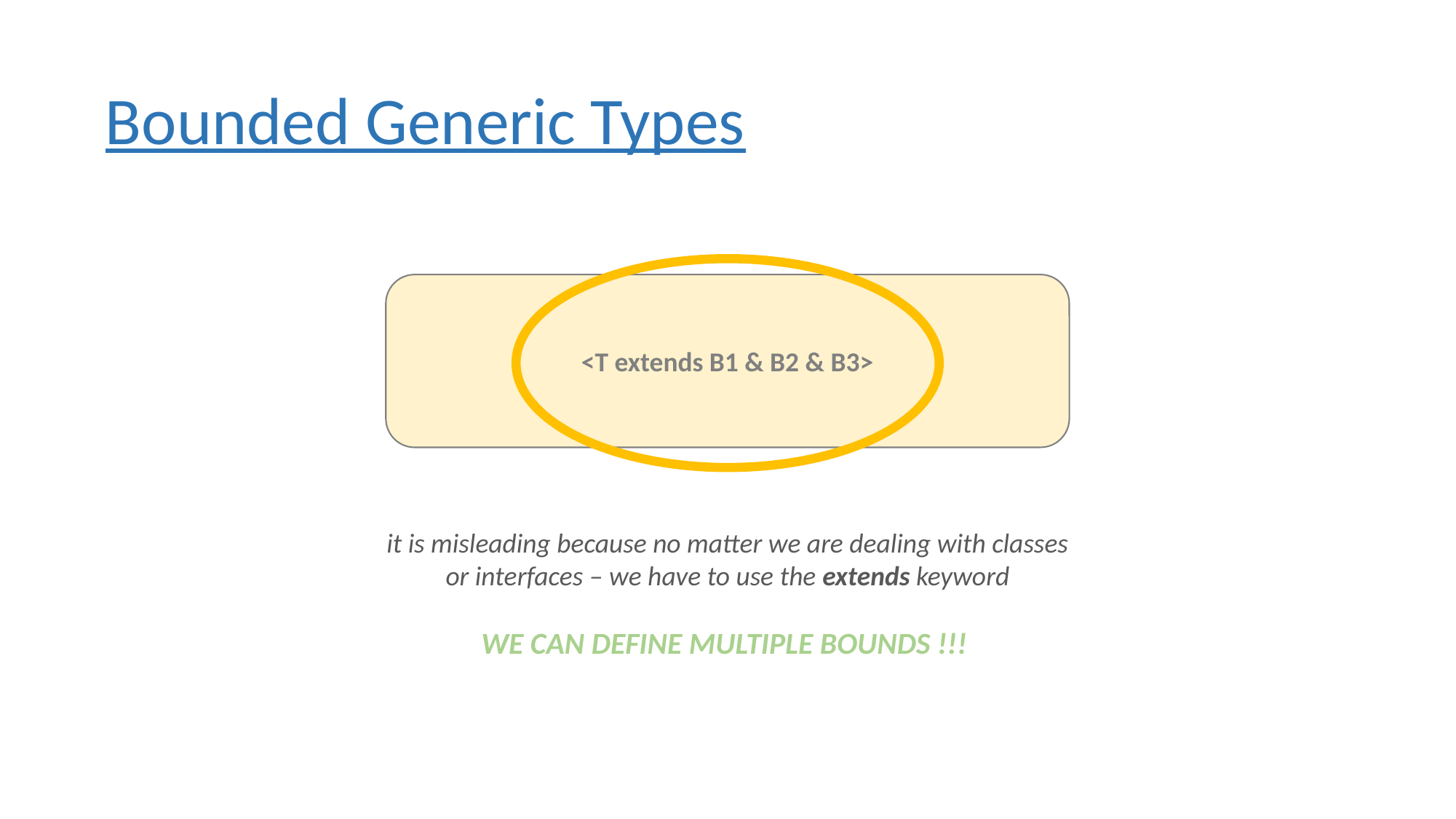

# Bounded Generic Types

<T extends B1 & B2 & B3>
it is misleading because no matter we are dealing with classes
or interfaces – we have to use the extends keyword

WE CAN DEFINE MULTIPLE BOUNDS !!!